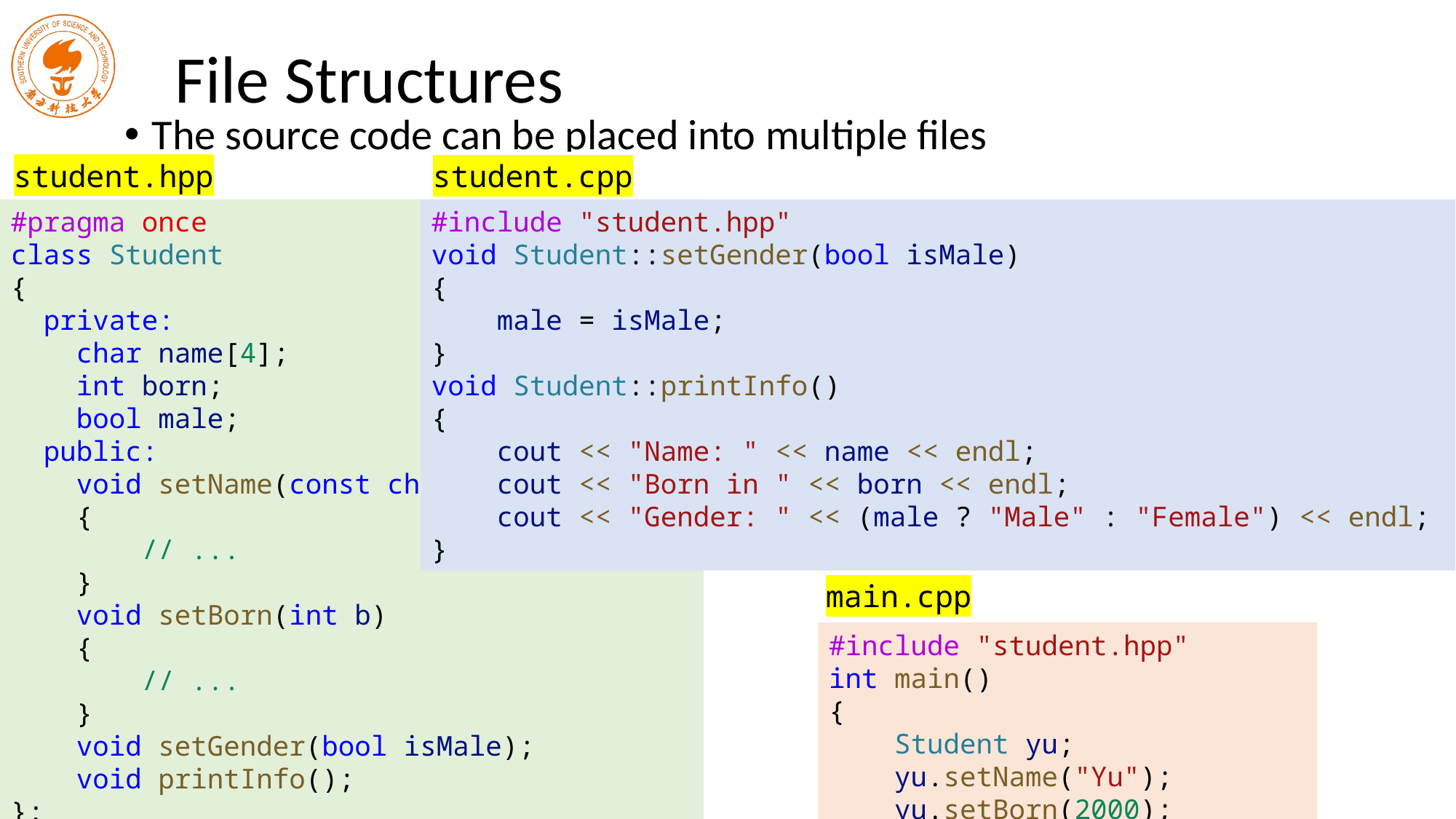

# File Structures
The source code can be placed into multiple files
student.hpp
student.cpp
#pragma once
class Student
{
  private:
    char name[4];
    int born;
    bool male;
  public:
    void setName(const char * s)
    {
        // ...
    }
    void setBorn(int b)
    {
        // ...
    }
    void setGender(bool isMale);
    void printInfo();
};
#include "student.hpp"
void Student::setGender(bool isMale)
{
    male = isMale;
}
void Student::printInfo()
{
    cout << "Name: " << name << endl;
    cout << "Born in " << born << endl;
    cout << "Gender: " << (male ? "Male" : "Female") << endl;
}
main.cpp
#include "student.hpp"
int main()
{
    Student yu;
    yu.setName("Yu");
    yu.setBorn(2000);
    yu.setGender(true);
    yu.printInfo();
    return 0;
}